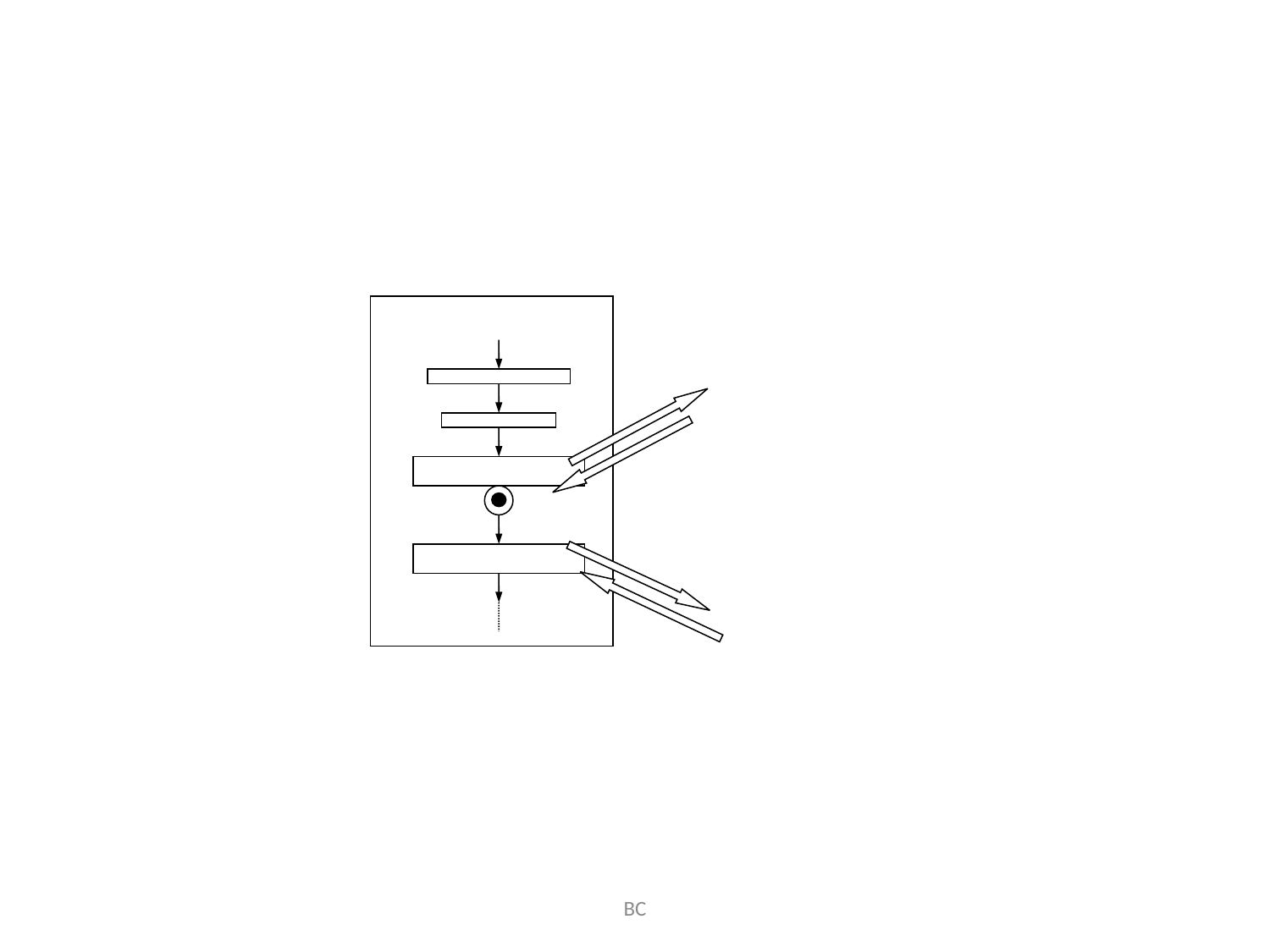

Petko

Към рекурсия

От рекурсия

Petko

Petko

Към рекурсия

От рекурсия
ВС